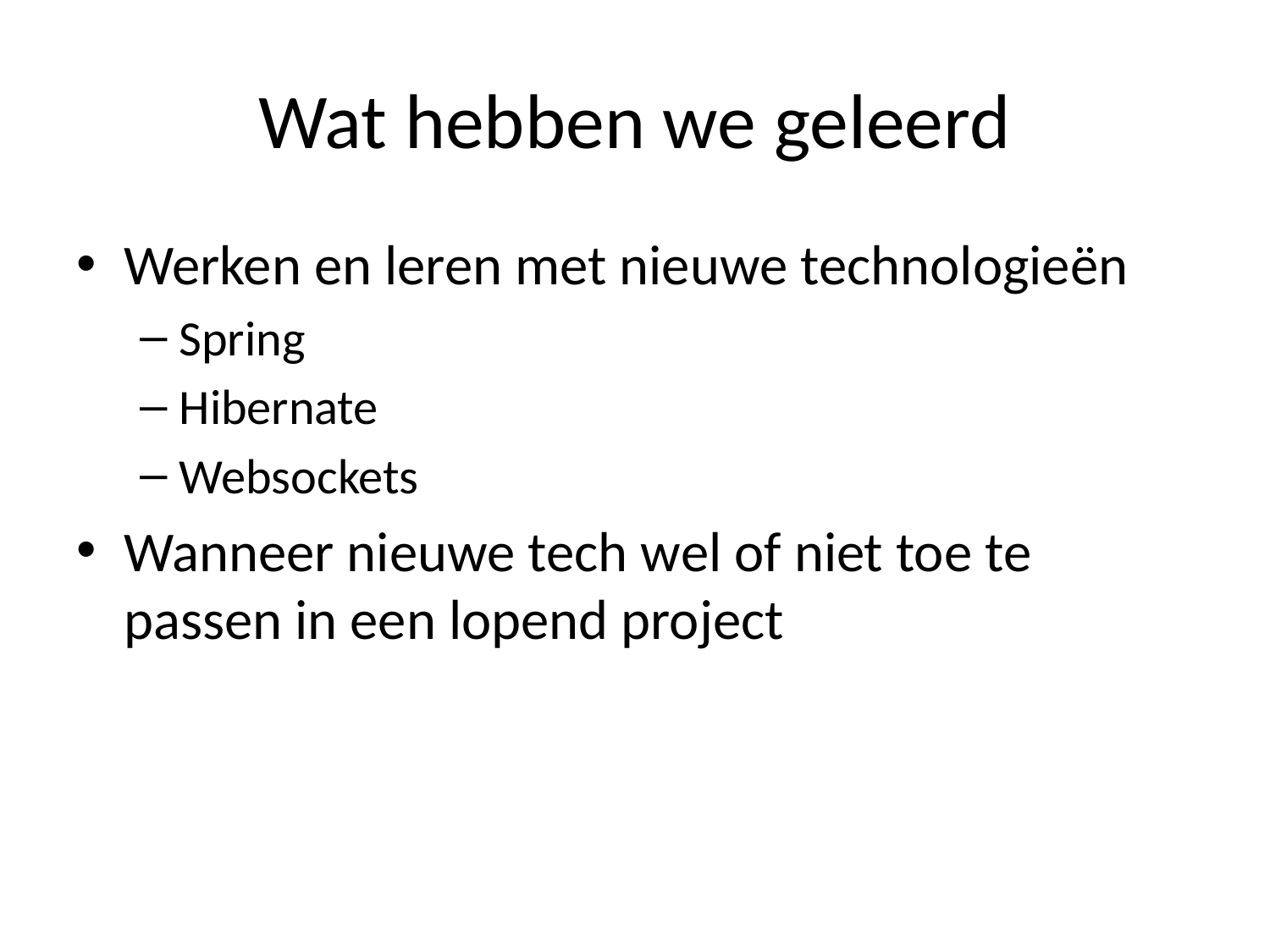

# Wat hebben we geleerd
Werken en leren met nieuwe technologieën
Spring
Hibernate
Websockets
Wanneer nieuwe tech wel of niet toe te passen in een lopend project